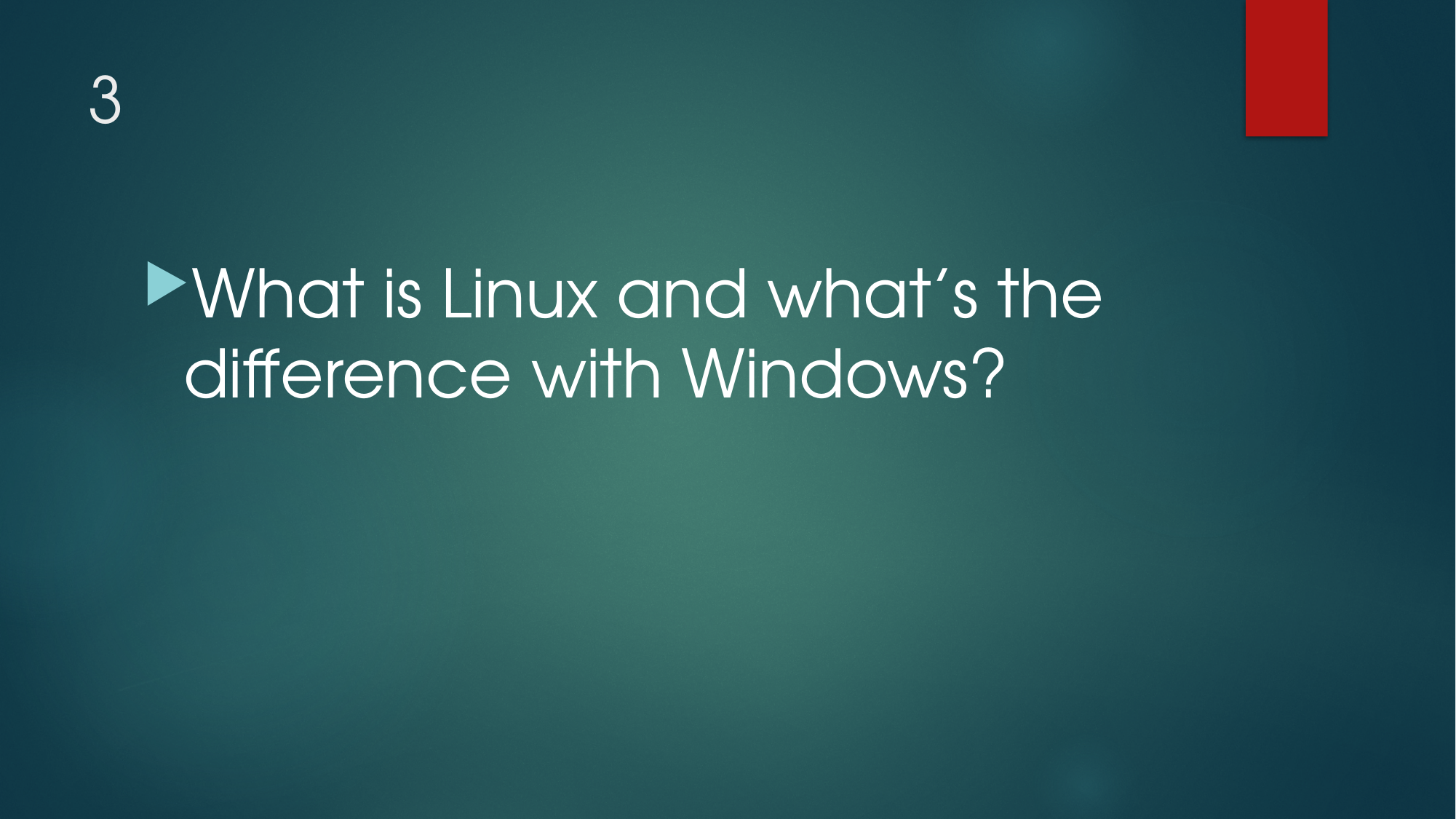

# 3
What is Linux and what’s the difference with Windows?